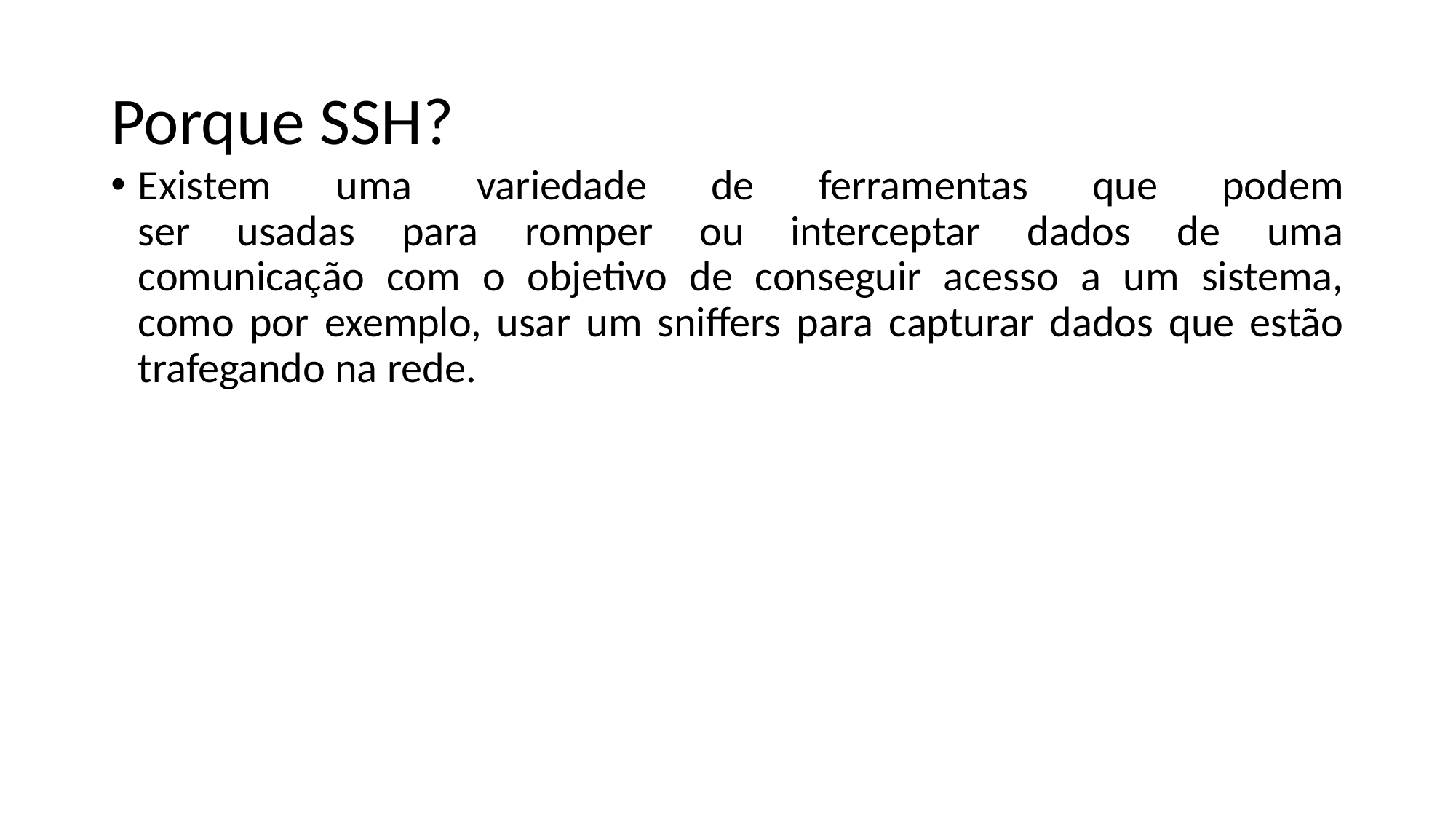

# Porque SSH?
Existem uma variedade de ferramentas que podem
ser usadas para romper ou interceptar dados de uma
comunicação com o objetivo de conseguir acesso a um sistema,
como por exemplo, usar um sniffers para capturar dados que estão
trafegando na rede.